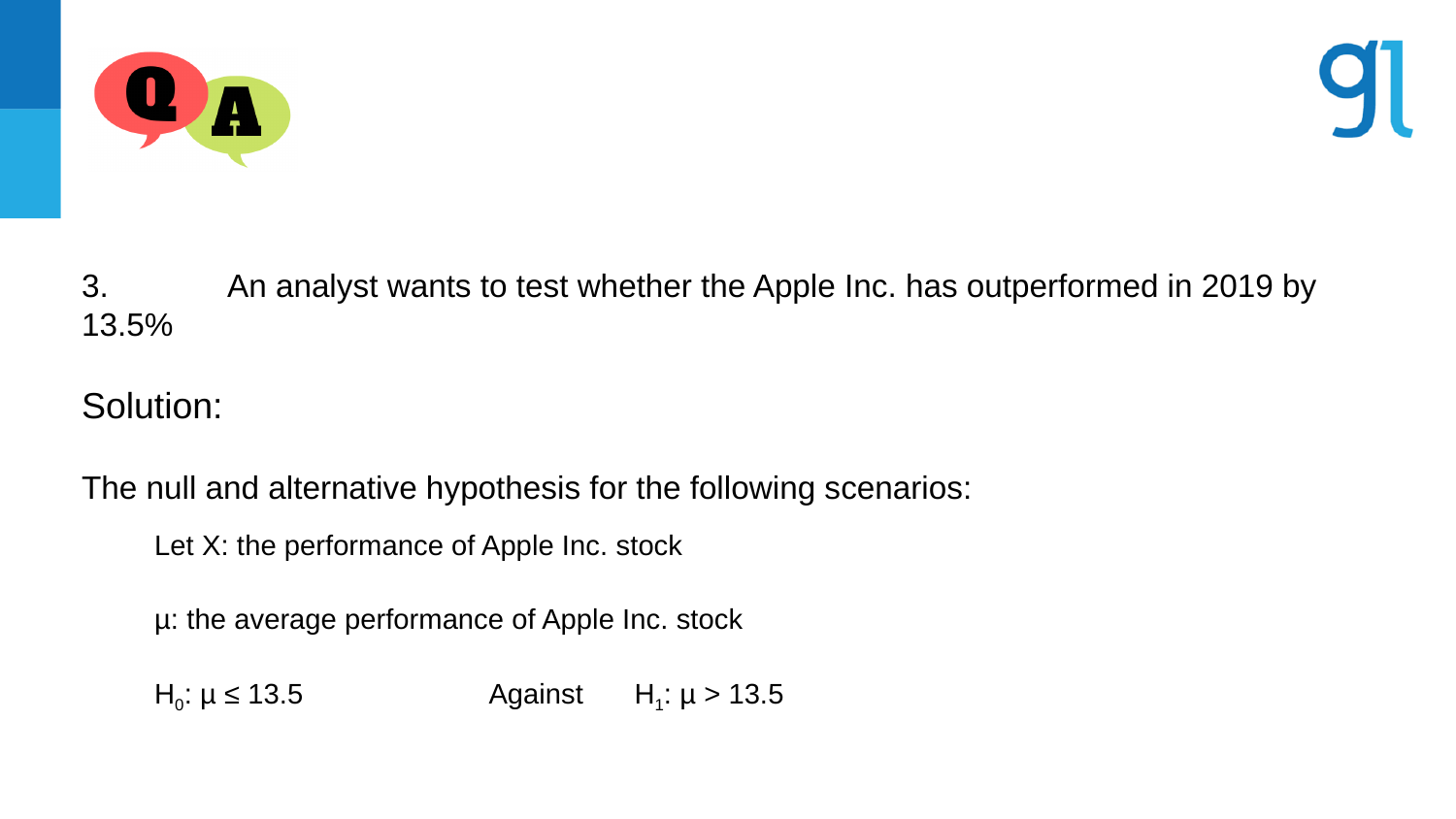

3. 	An analyst wants to test whether the Apple Inc. has outperformed in 2019 by 13.5%
Solution:
The null and alternative hypothesis for the following scenarios:

Let X: the performance of Apple Inc. stock
µ: the average performance of Apple Inc. stock
H0: µ ≤ 13.5		Against	H1: µ > 13.5